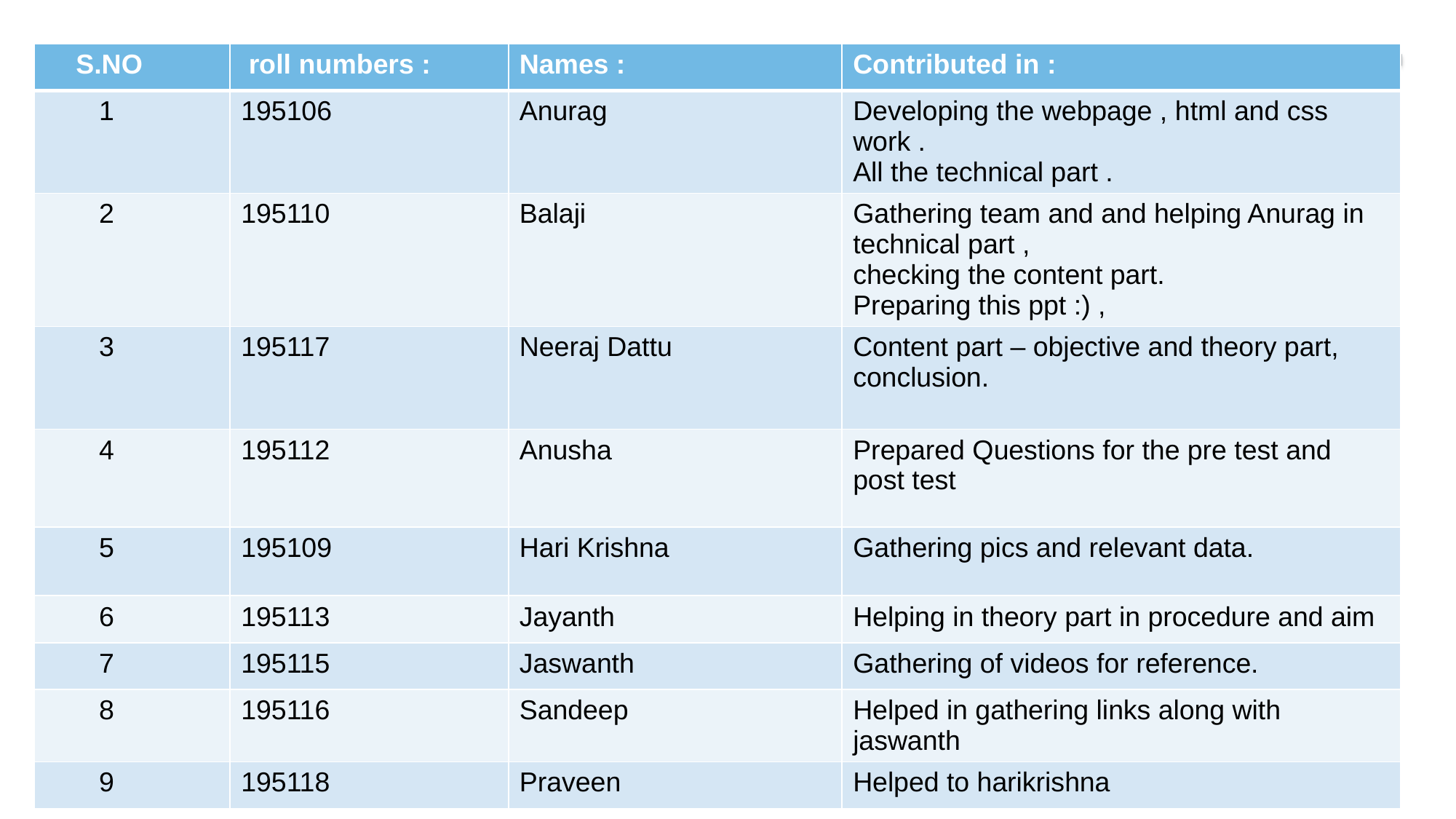

| S.NO | roll numbers : | Names : | Contributed in : |
| --- | --- | --- | --- |
| 1 | 195106 | Anurag | Developing the webpage , html and css work . All the technical part . |
| 2 | 195110 | Balaji | Gathering team and and helping Anurag in technical part , checking the content part. Preparing this ppt :) , |
| 3 | 195117 | Neeraj Dattu | Content part – objective and theory part, conclusion. |
| 4 | 195112 | Anusha | Prepared Questions for the pre test and post test |
| 5 | 195109 | Hari Krishna | Gathering pics and relevant data. |
| 6 | 195113 | Jayanth | Helping in theory part in procedure and aim |
| 7 | 195115 | Jaswanth | Gathering of videos for reference. |
| 8 | 195116 | Sandeep | Helped in gathering links along with jaswanth |
| 9 | 195118 | Praveen | Helped to harikrishna |